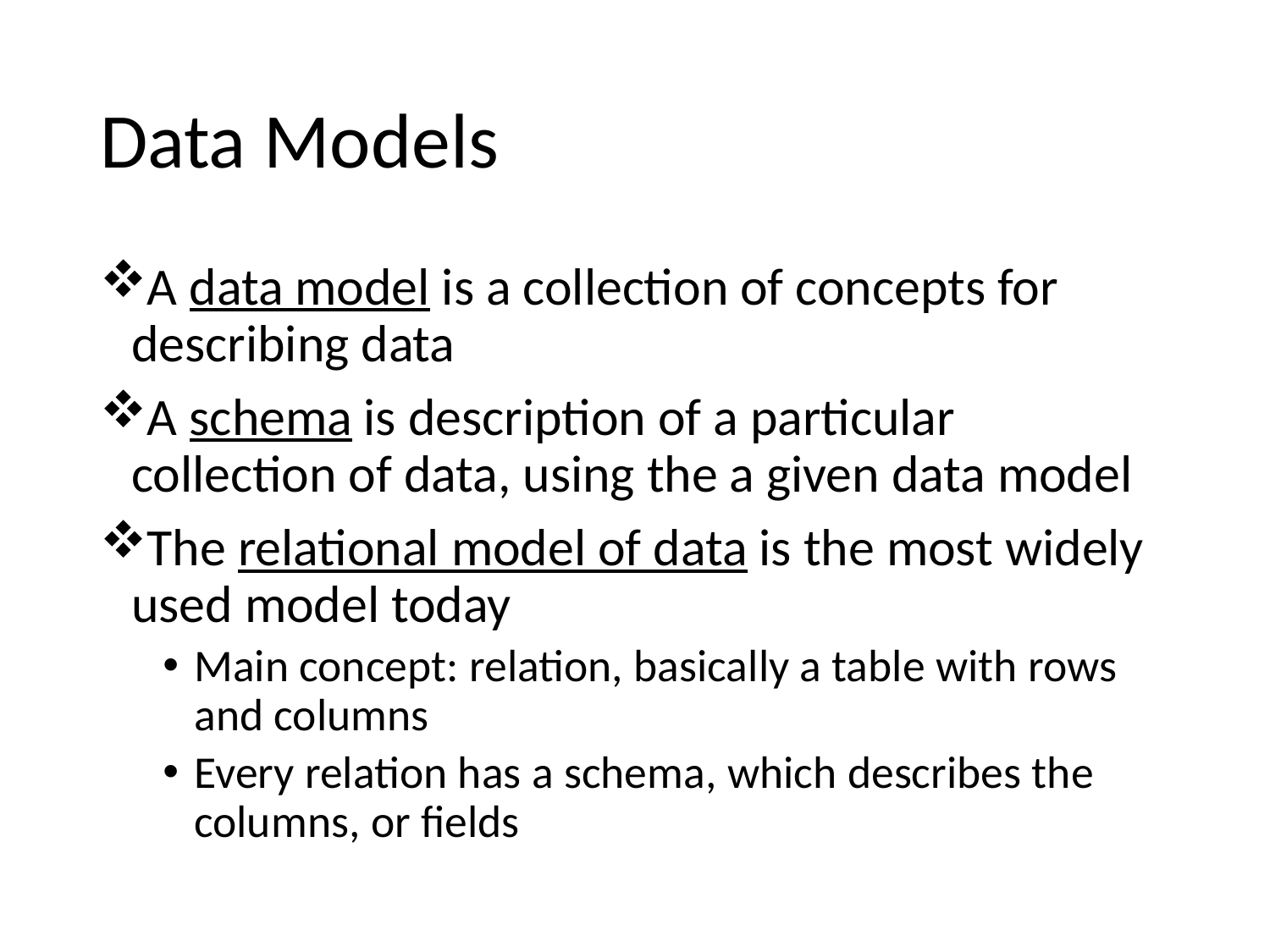

# Data Models
A data model is a collection of concepts for describing data
A schema is description of a particular collection of data, using the a given data model
The relational model of data is the most widely used model today
Main concept: relation, basically a table with rows and columns
Every relation has a schema, which describes the columns, or fields